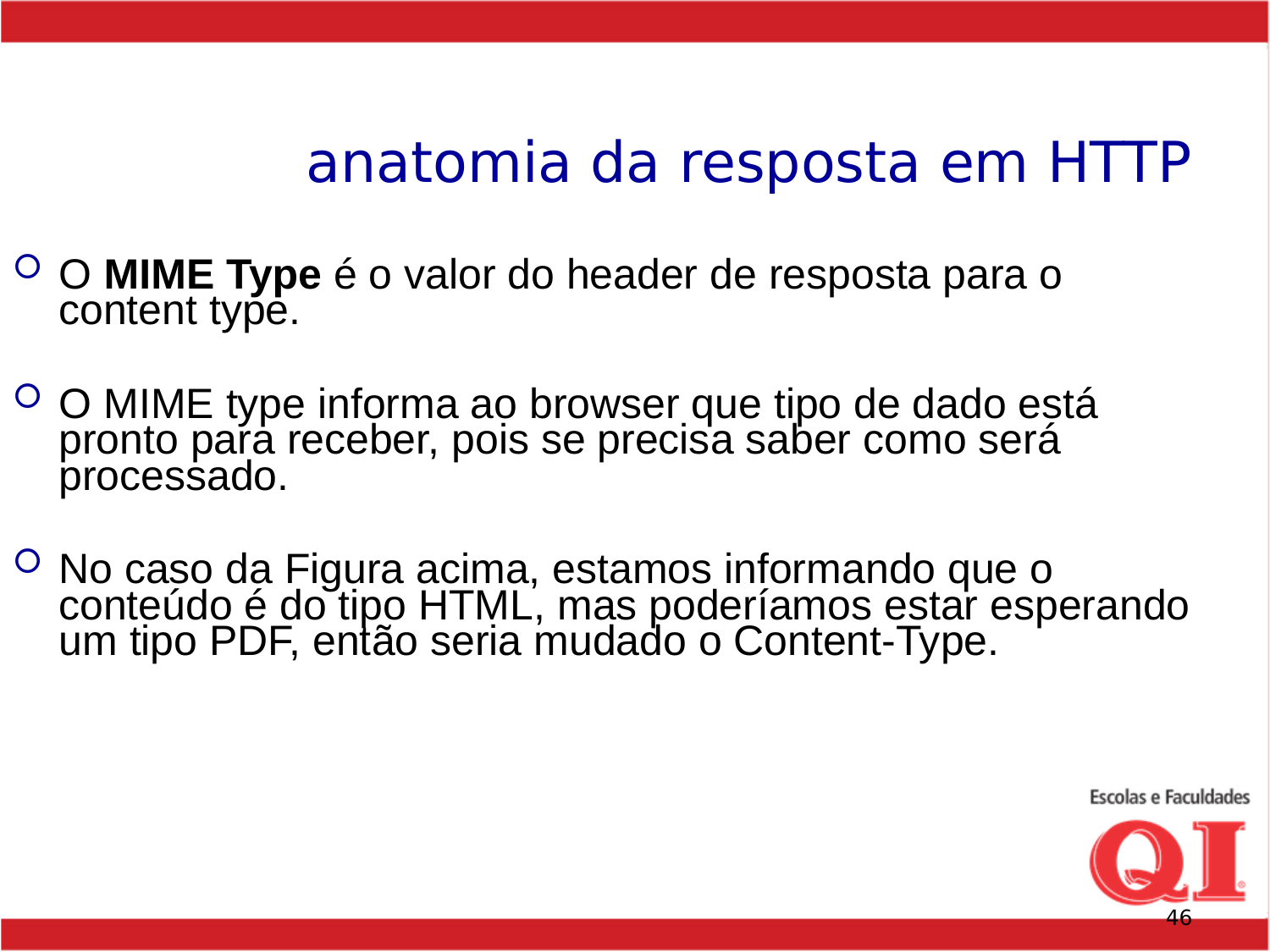

# anatomia da resposta em HTTP
O MIME Type é o valor do header de resposta para o content type.

O MIME type informa ao browser que tipo de dado está pronto para receber, pois se precisa saber como será processado.

No caso da Figura acima, estamos informando que o conteúdo é do tipo HTML, mas poderíamos estar esperando um tipo PDF, então seria mudado o Content-Type.
46